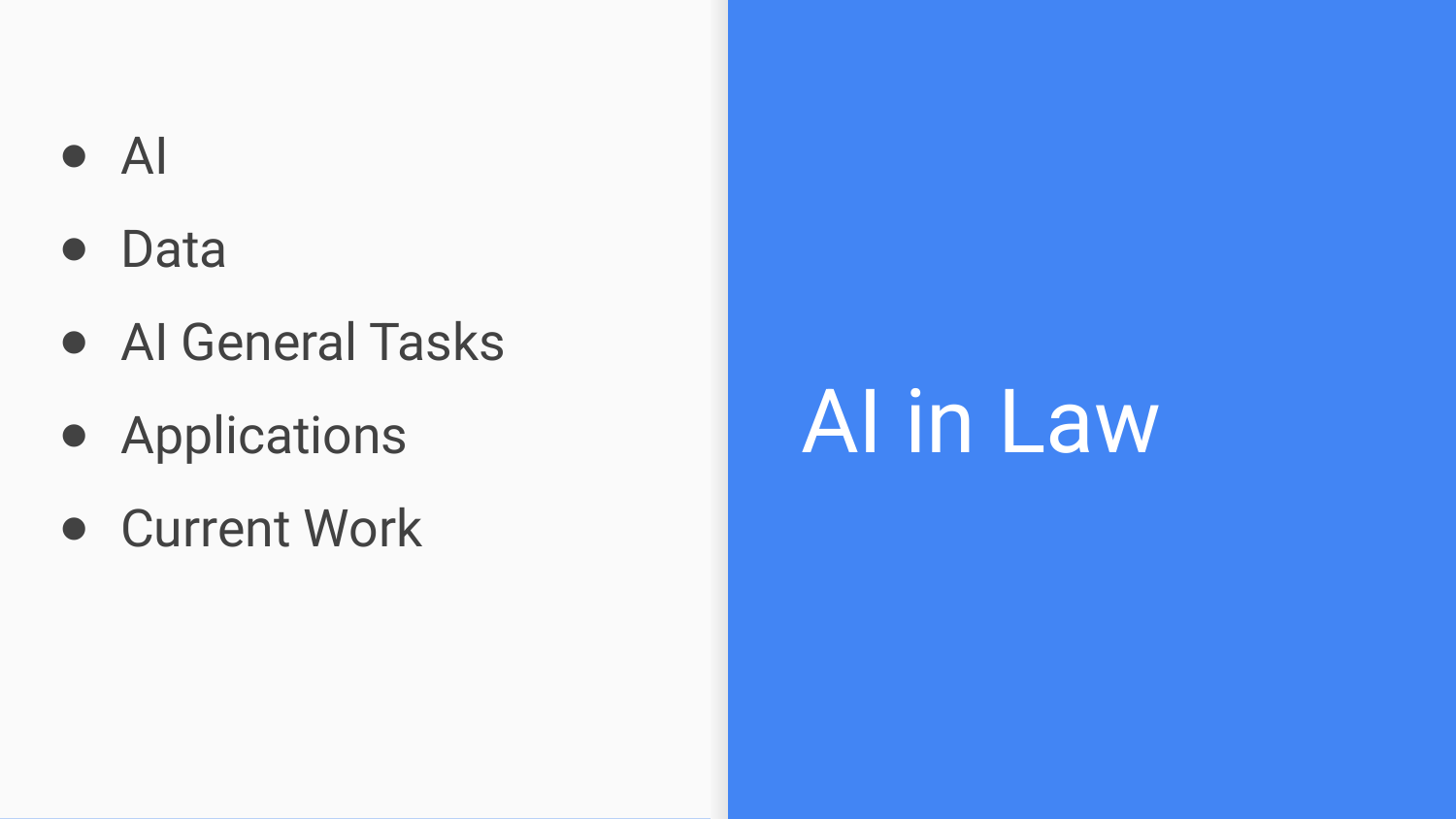

AI
Data
AI General Tasks
Applications
Current Work
AI in Law